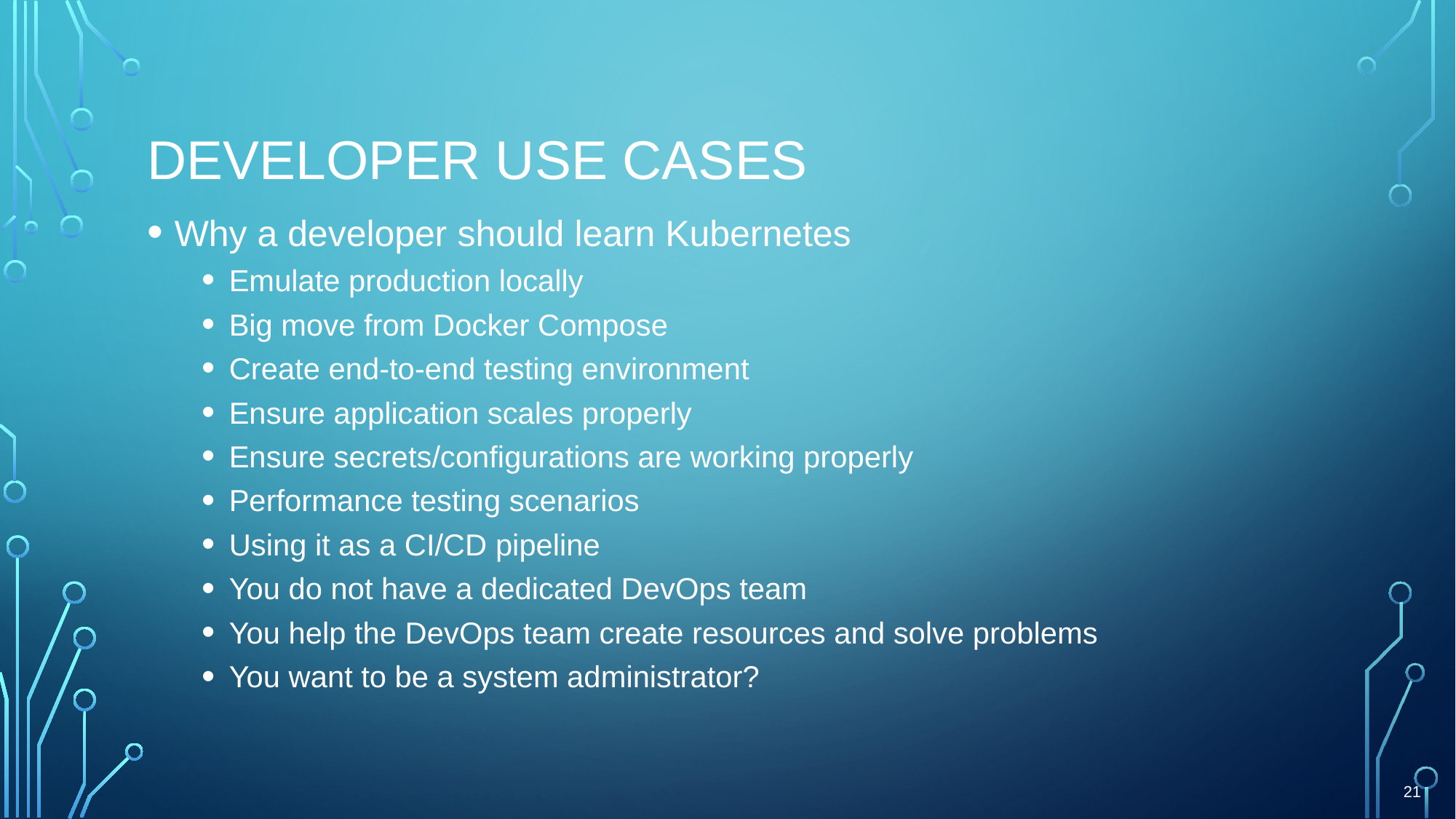

# Developer use cases
Why a developer should learn Kubernetes
Emulate production locally
Big move from Docker Compose
Create end-to-end testing environment
Ensure application scales properly
Ensure secrets/configurations are working properly
Performance testing scenarios
Using it as a CI/CD pipeline
You do not have a dedicated DevOps team
You help the DevOps team create resources and solve problems
You want to be a system administrator?

21